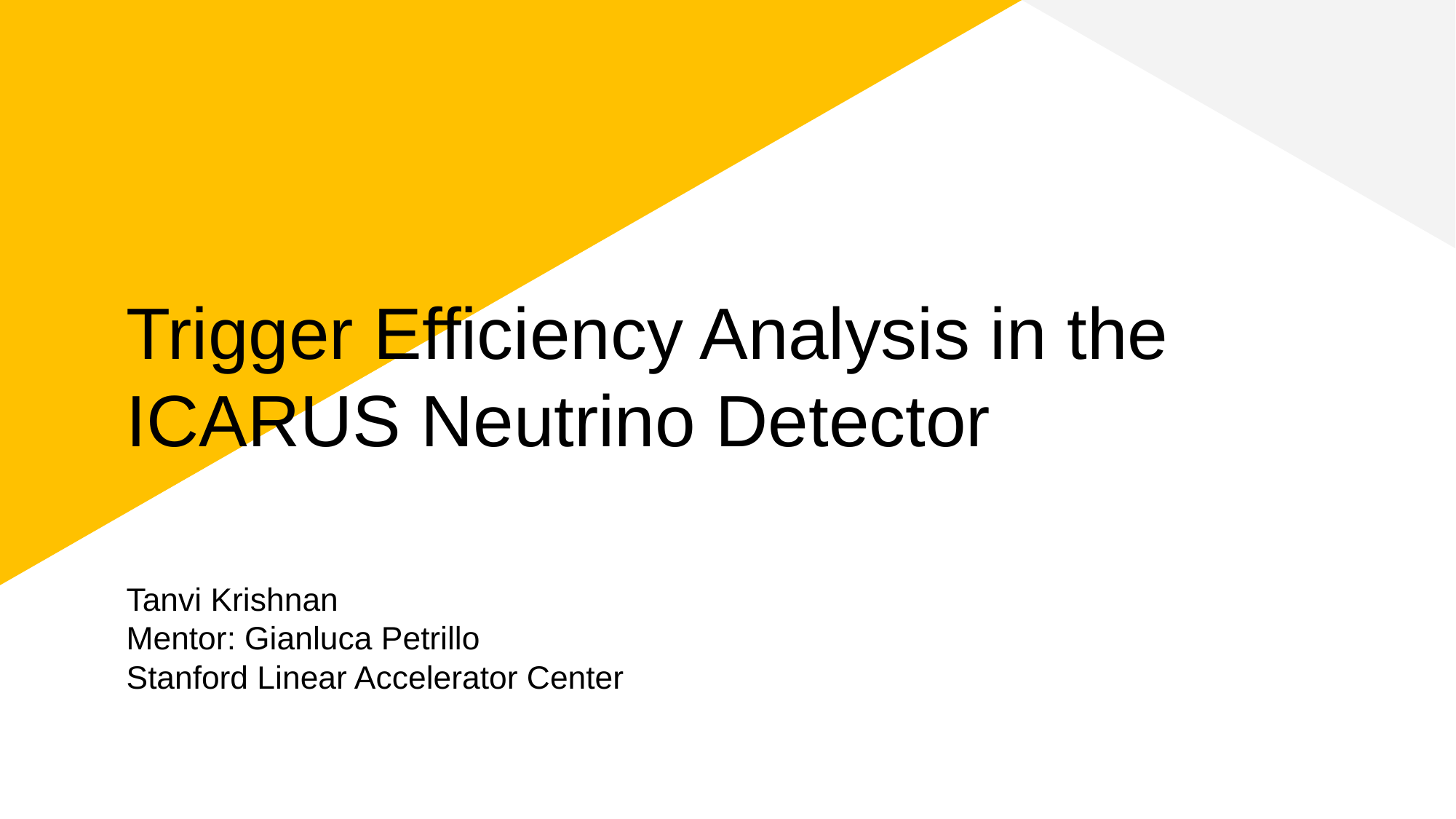

# Trigger Efficiency Analysis in the ICARUS Neutrino Detector
Tanvi Krishnan
Mentor: Gianluca Petrillo
Stanford Linear Accelerator Center